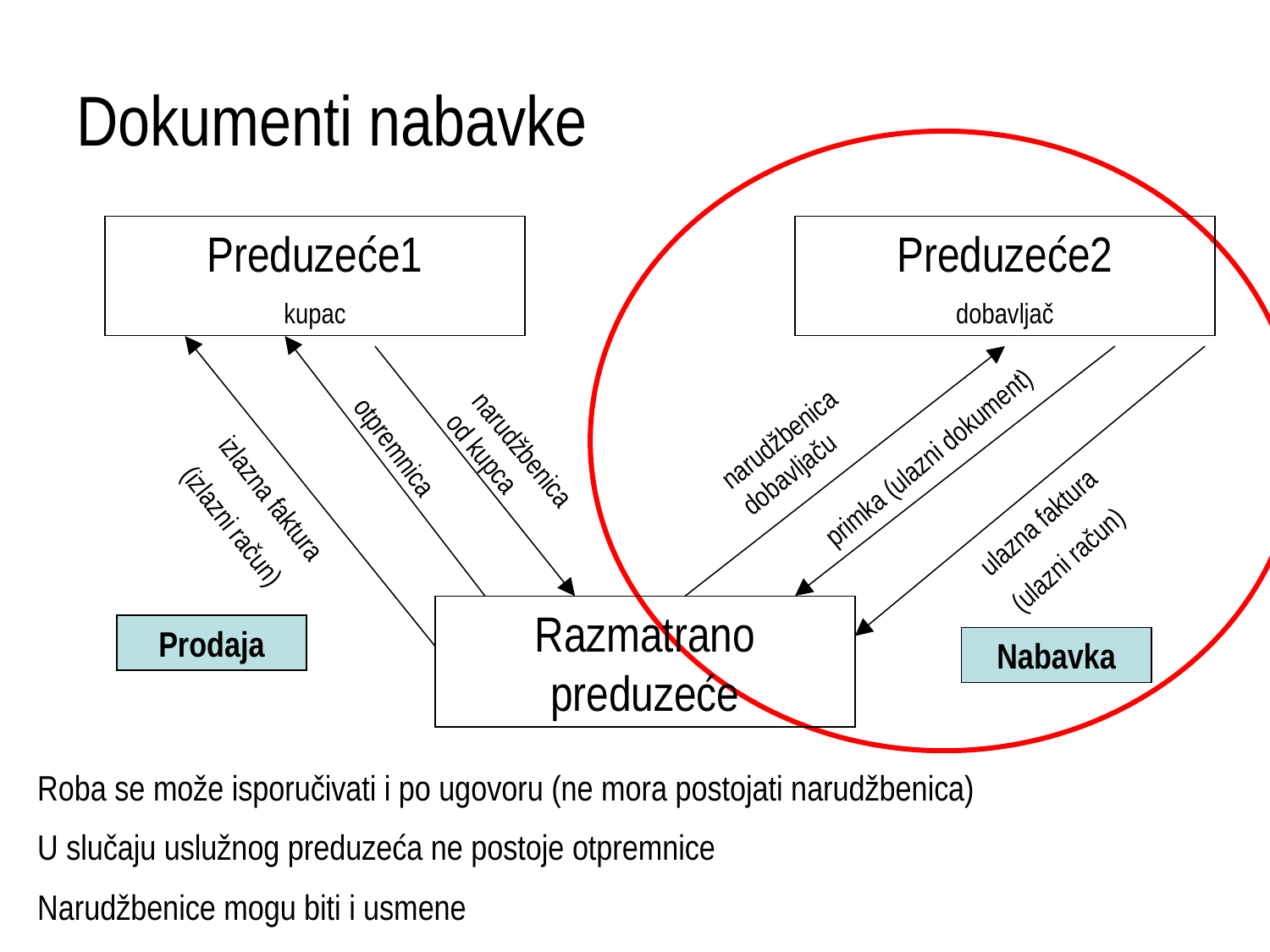

# Dokumenti nabavke

Preduzeće1
kupac
Preduzeće2
dobavljač

primka (ulazni dokument)
narudžbenica dobavljaču
narudžbenica od kupca
otpremnica
izlazna faktura
(izlazni račun)
ulazna faktura
(ulazni račun)
Razmatrano preduzeće
Prodaja
Nabavka
Roba se može isporučivati i po ugovoru (ne mora postojati narudžbenica)
U slučaju uslužnog preduzeća ne postoje otpremnice
Narudžbenice mogu biti i usmene